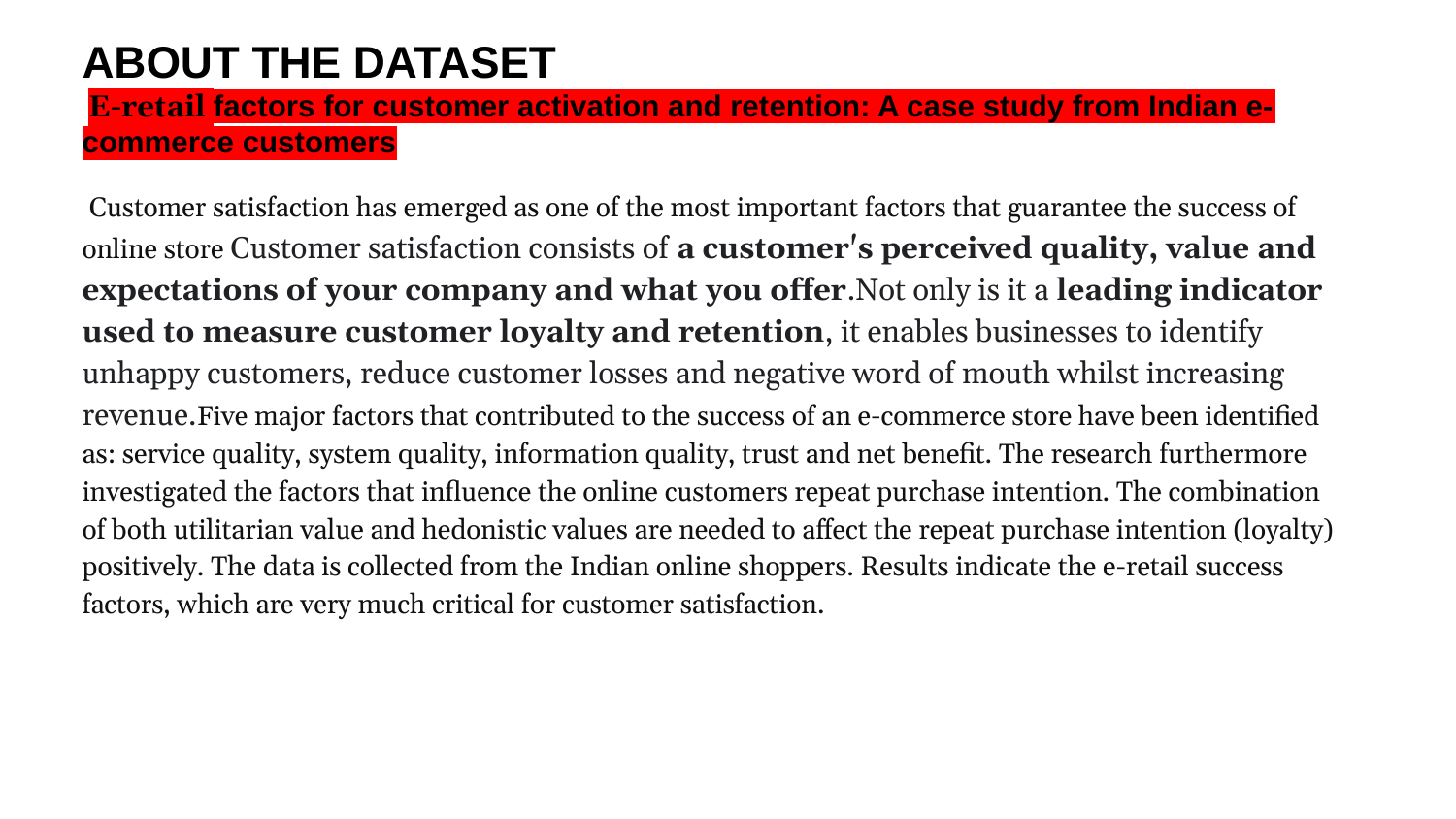

ABOUT THE DATASET
 E-retail factors for customer activation and retention: A case study from Indian e-commerce customers
 Customer satisfaction has emerged as one of the most important factors that guarantee the success of online store Customer satisfaction consists of a customer's perceived quality, value and expectations of your company and what you offer.Not only is it a leading indicator used to measure customer loyalty and retention, it enables businesses to identify unhappy customers, reduce customer losses and negative word of mouth whilst increasing revenue.Five major factors that contributed to the success of an e-commerce store have been identified as: service quality, system quality, information quality, trust and net benefit. The research furthermore investigated the factors that influence the online customers repeat purchase intention. The combination of both utilitarian value and hedonistic values are needed to affect the repeat purchase intention (loyalty) positively. The data is collected from the Indian online shoppers. Results indicate the e-retail success factors, which are very much critical for customer satisfaction.